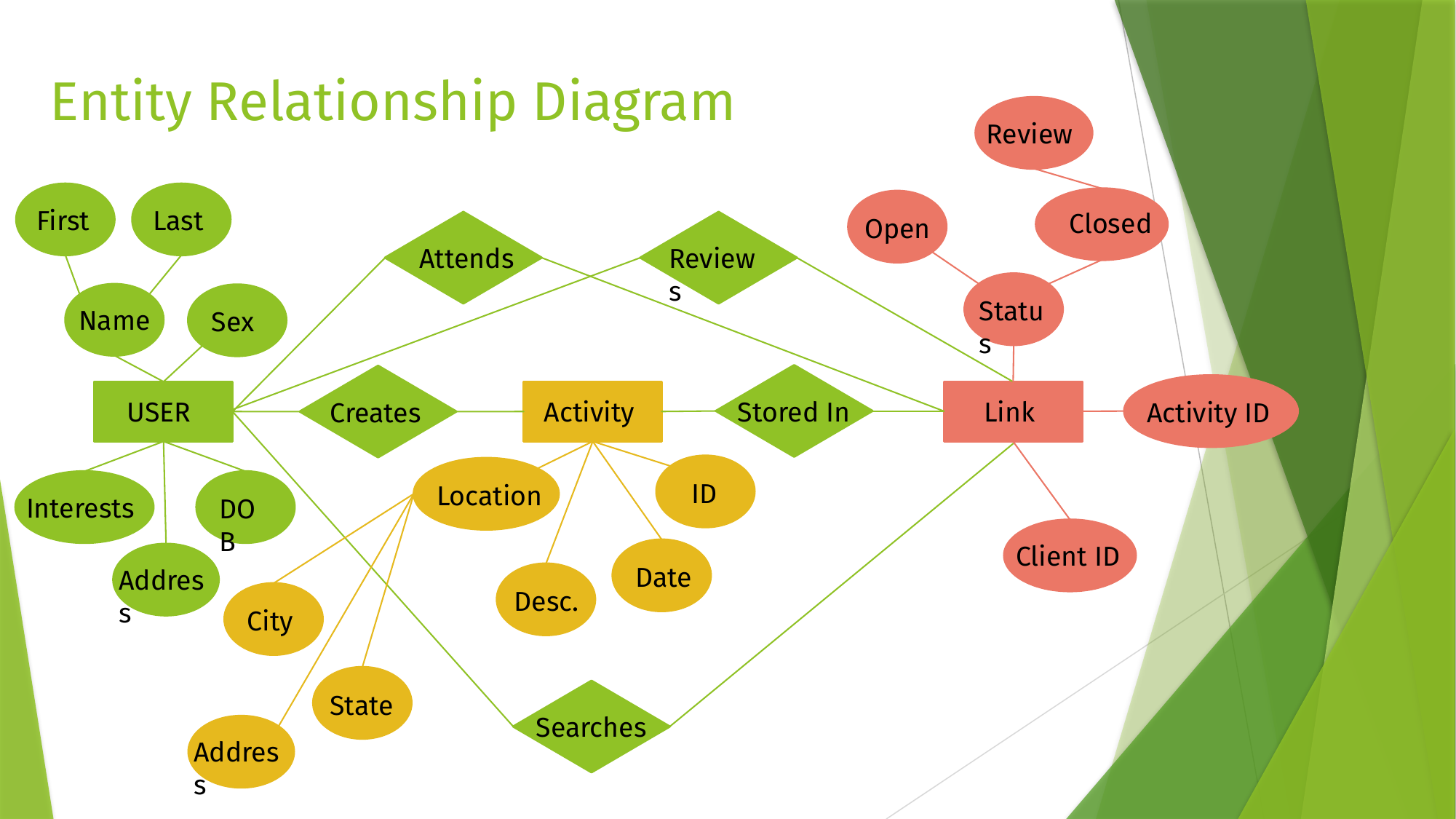

# Entity Relationship Diagram

Review

First
Last
Closed
Open

Attends
Reviews

Status
Name
Sex

USER
Activity
    Link
Stored In
Creates
Activity ID

ID

Location
Interests
DOB

Client ID

Date
Address

Desc.

City

State
Searches

Address